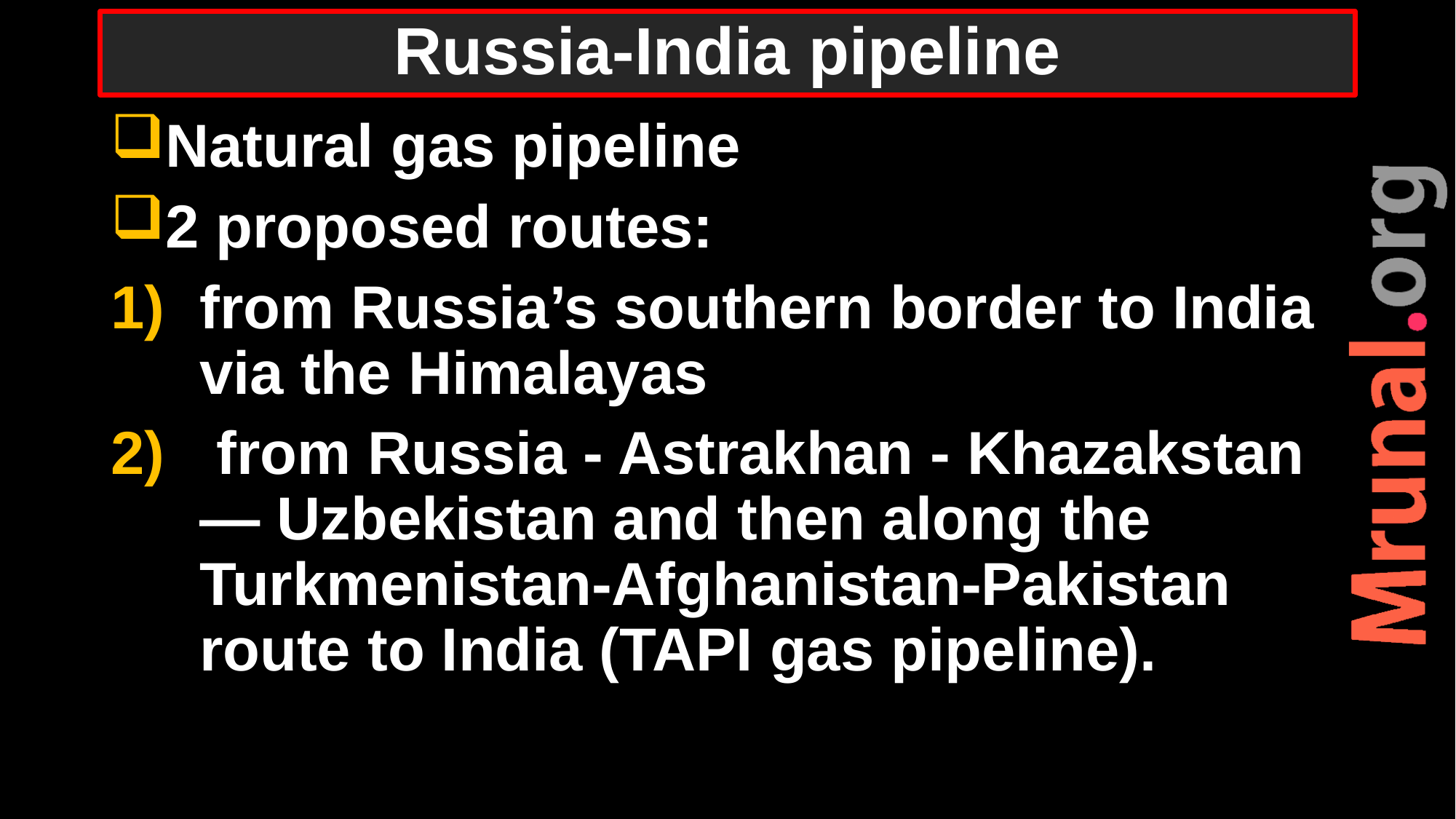

# Russia-India pipeline
Natural gas pipeline
2 proposed routes:
from Russia’s southern border to India via the Himalayas
 from Russia - Astrakhan - Khazakstan — Uzbekistan and then along the Turkmenistan-Afghanistan-Pakistan route to India (TAPI gas pipeline).